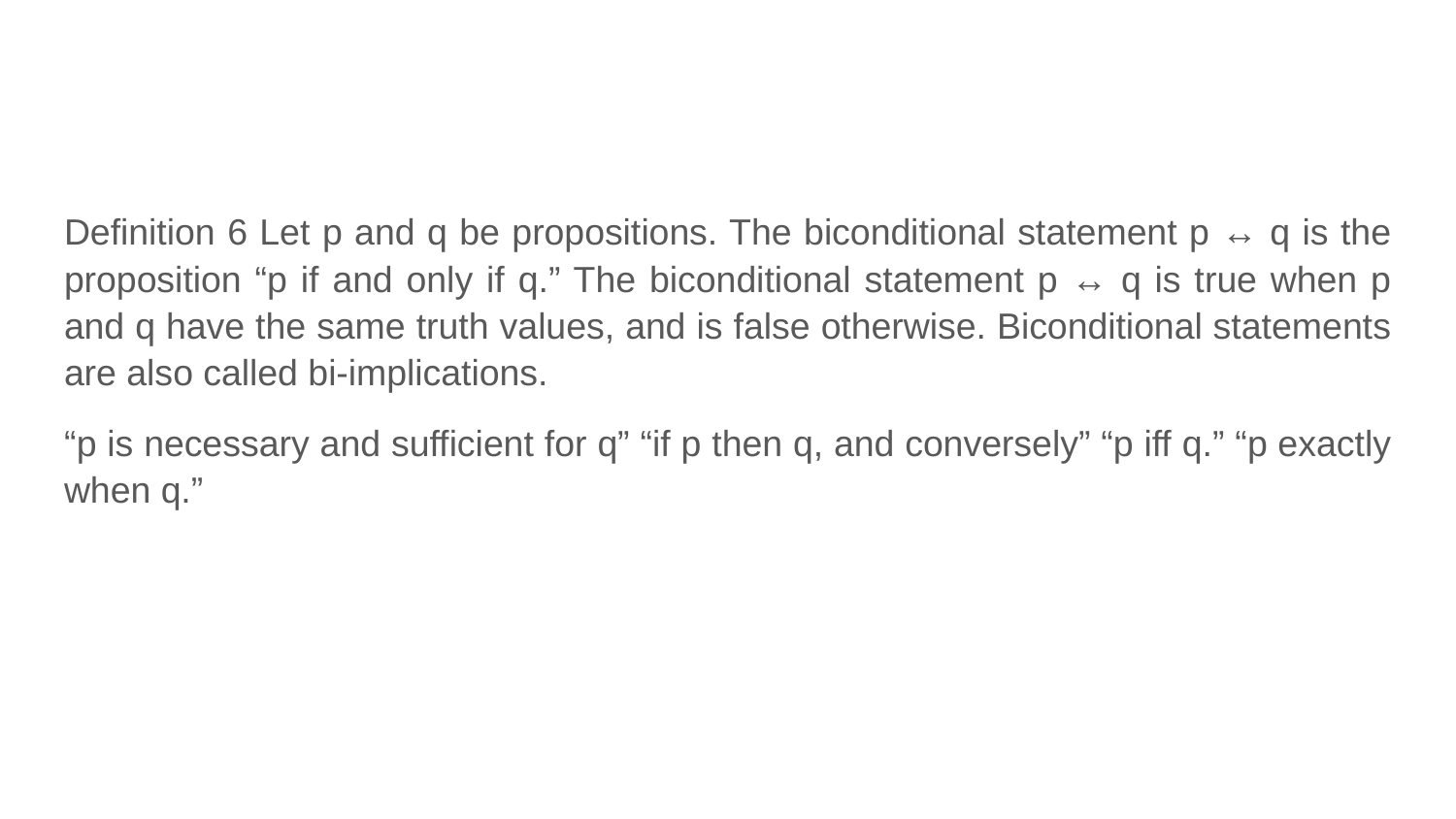

Definition 6 Let p and q be propositions. The biconditional statement p ↔ q is the proposition “p if and only if q.” The biconditional statement p ↔ q is true when p and q have the same truth values, and is false otherwise. Biconditional statements are also called bi-implications.
“p is necessary and sufficient for q” “if p then q, and conversely” “p iff q.” “p exactly when q.”